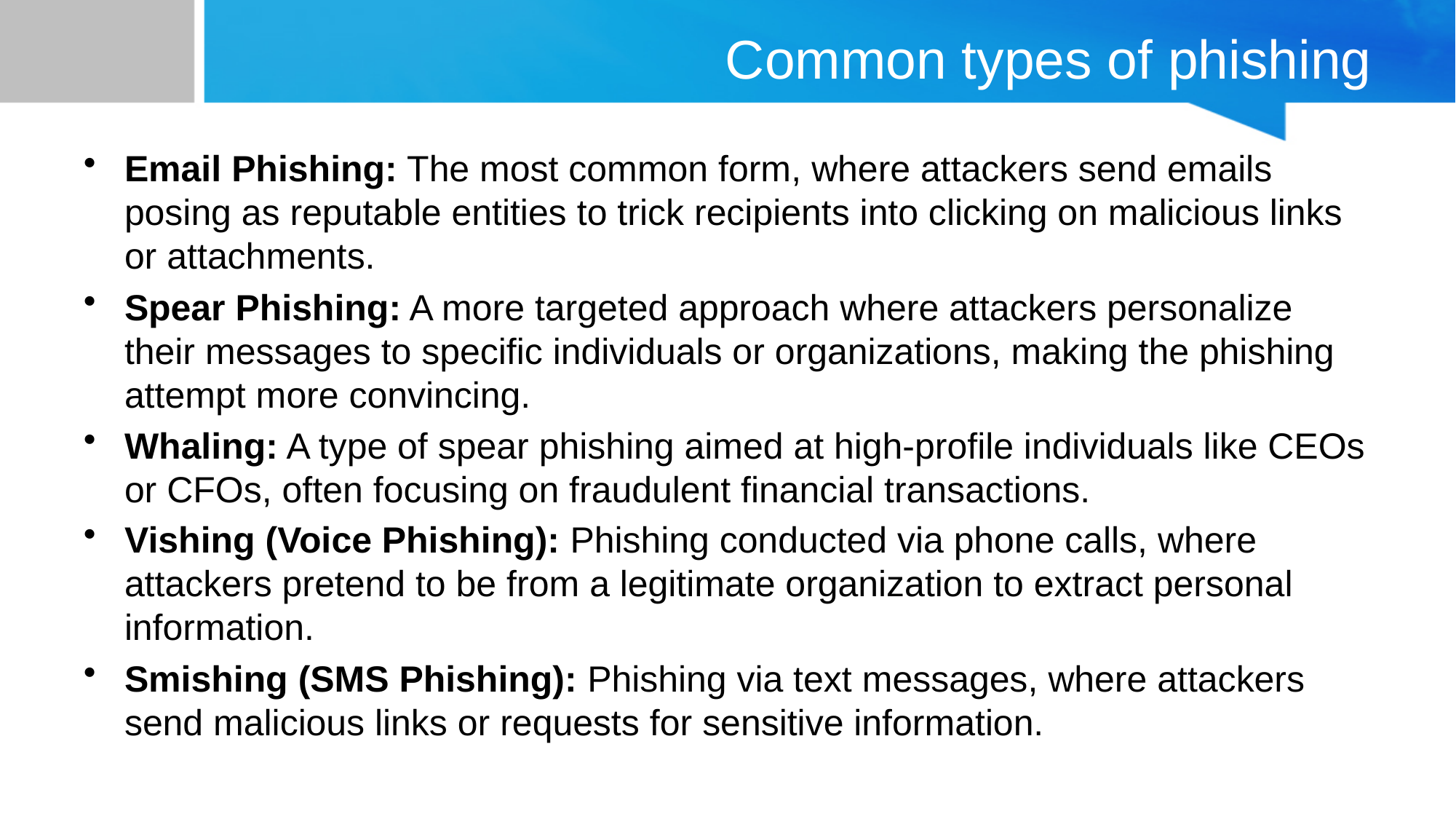

# Common types of phishing
Email Phishing: The most common form, where attackers send emails posing as reputable entities to trick recipients into clicking on malicious links or attachments.
Spear Phishing: A more targeted approach where attackers personalize their messages to specific individuals or organizations, making the phishing attempt more convincing.
Whaling: A type of spear phishing aimed at high-profile individuals like CEOs or CFOs, often focusing on fraudulent financial transactions.
Vishing (Voice Phishing): Phishing conducted via phone calls, where attackers pretend to be from a legitimate organization to extract personal information.
Smishing (SMS Phishing): Phishing via text messages, where attackers send malicious links or requests for sensitive information.